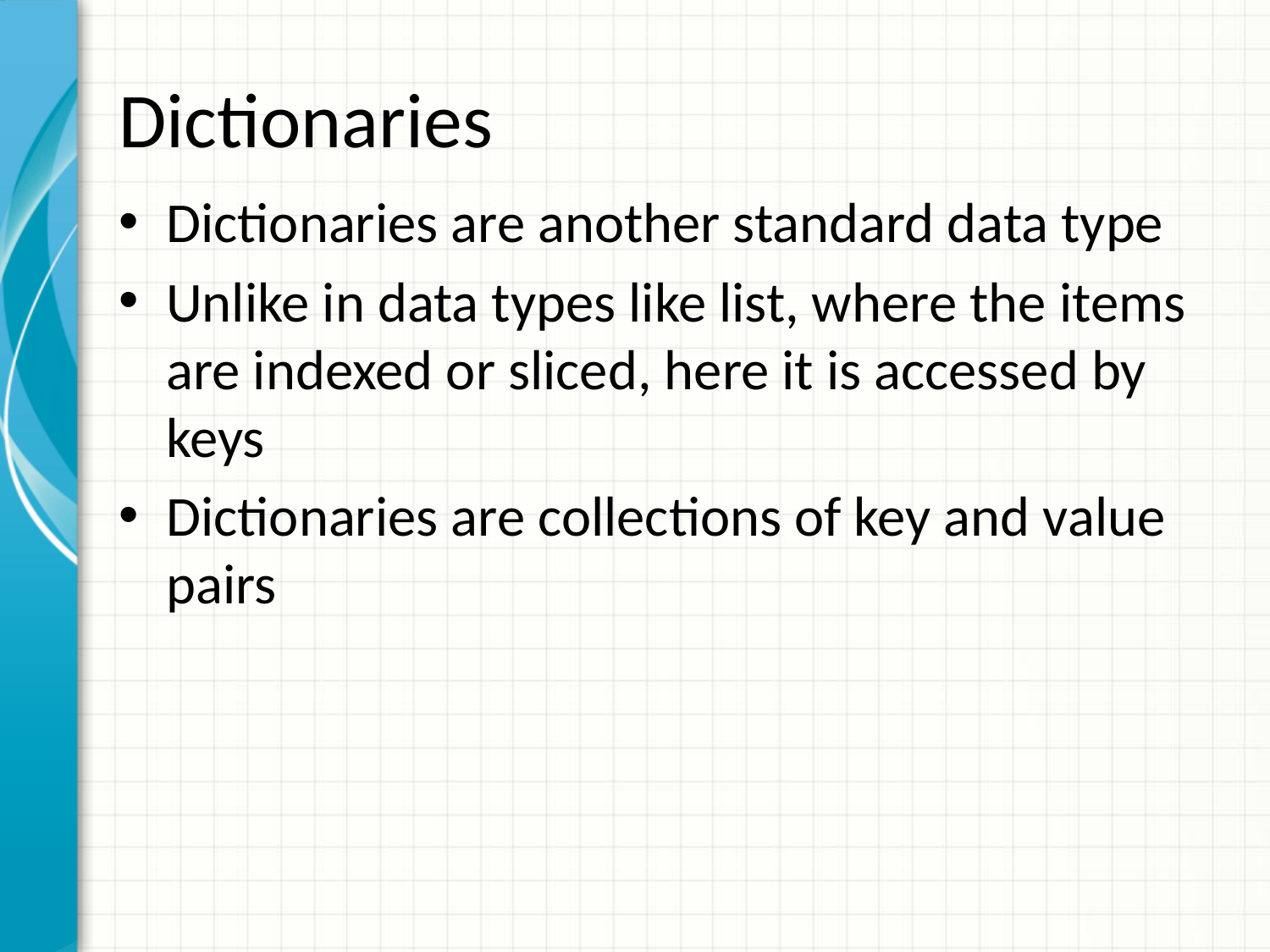

# Dictionaries
Dictionaries are another standard data type
Unlike in data types like list, where the items are indexed or sliced, here it is accessed by keys
Dictionaries are collections of key and value pairs